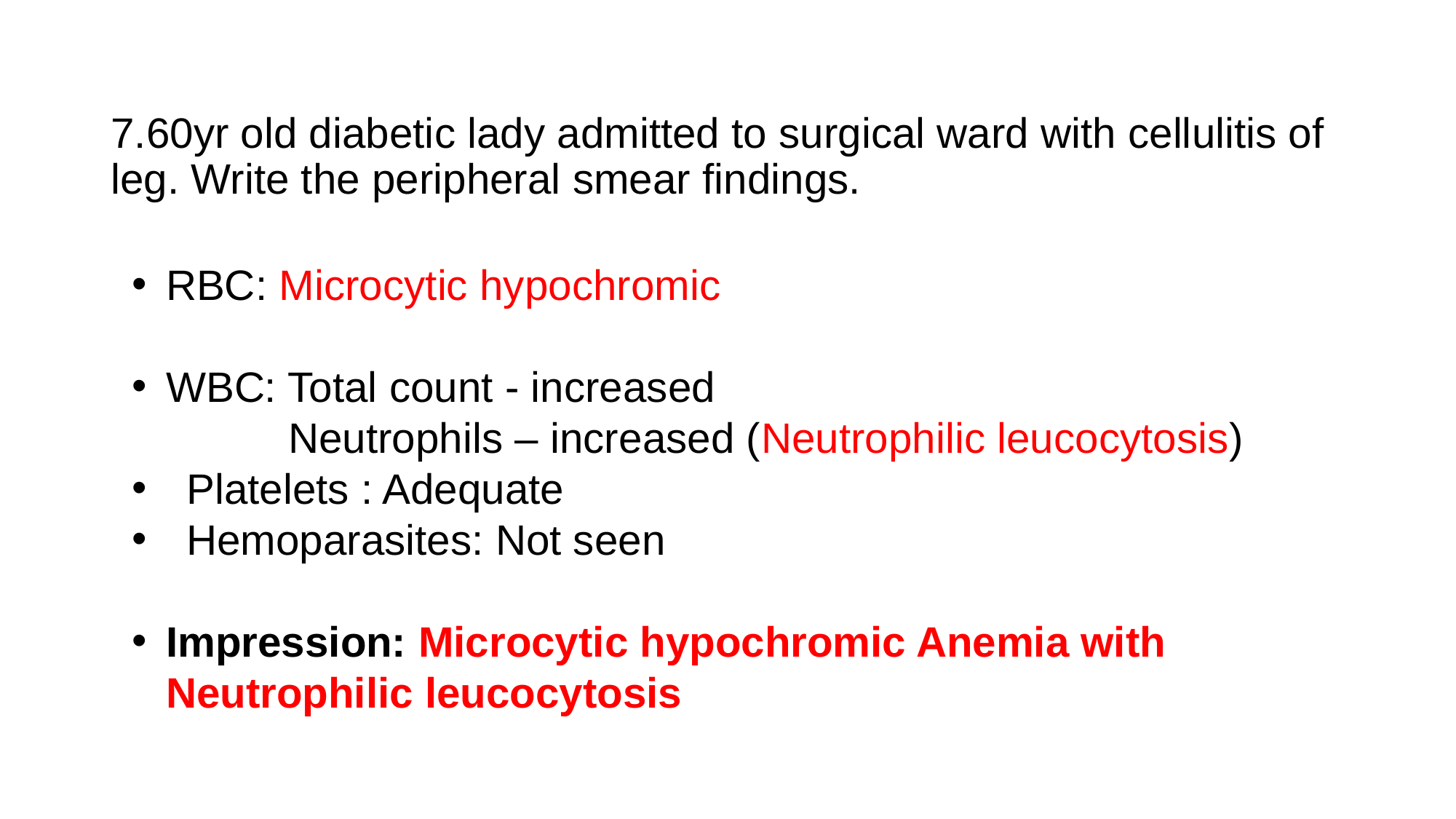

7.60yr old diabetic lady admitted to surgical ward with cellulitis of leg. Write the peripheral smear findings.

RBC: Microcytic hypochromic

WBC: Total count - increased
	    Neutrophils – increased (Neutrophilic leucocytosis)
Platelets : Adequate
Hemoparasites: Not seen

Impression: Microcytic hypochromic Anemia with Neutrophilic leucocytosis